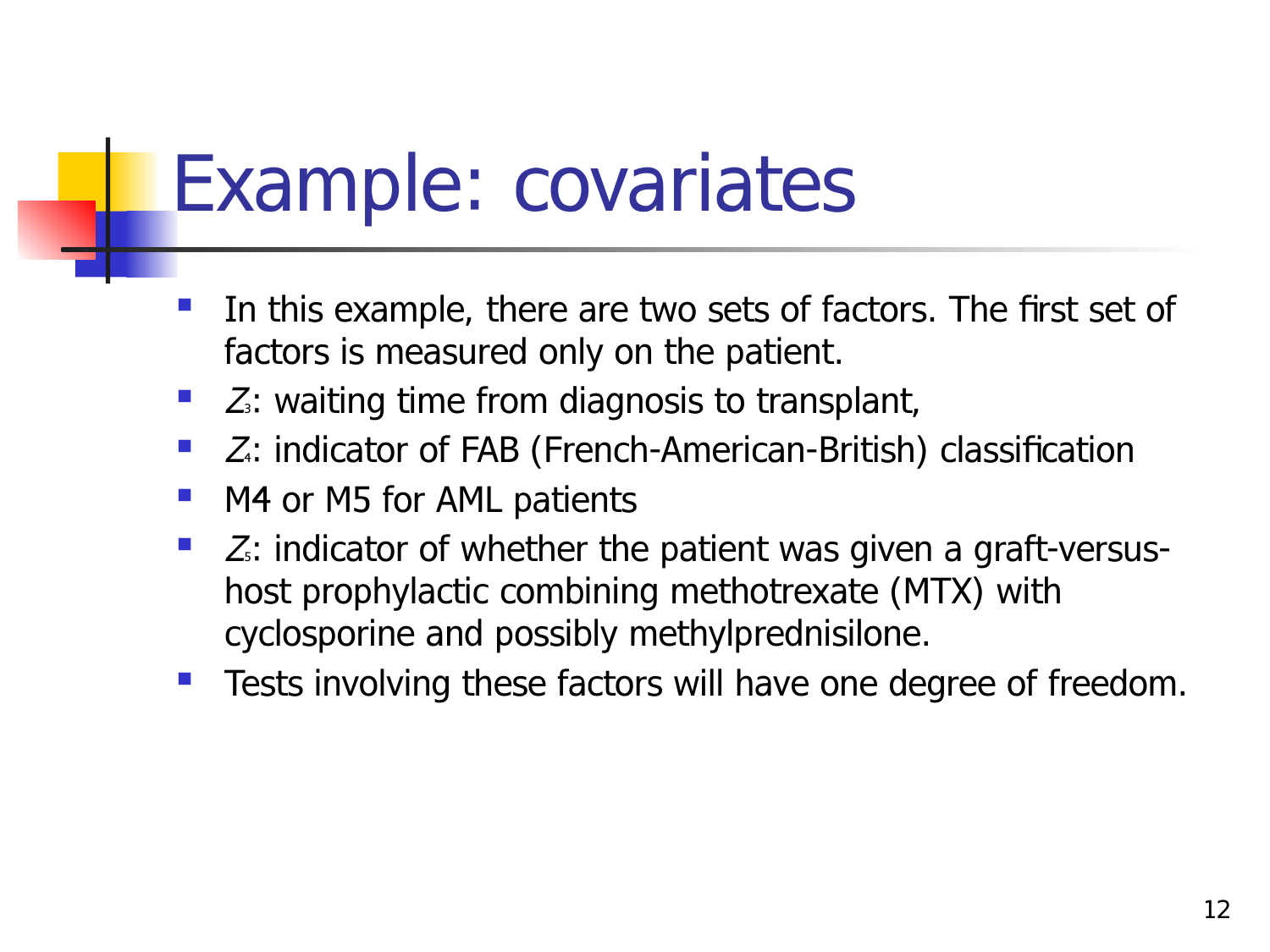

# Example: covariates
In this example, there are two sets of factors. The first set of factors is measured only on the patient.
Z3: waiting time from diagnosis to transplant,
Z4: indicator of FAB (French-American-British) classification
M4 or M5 for AML patients
Z5: indicator of whether the patient was given a graft-versus-host prophylactic combining methotrexate (MTX) with cyclosporine and possibly methylprednisilone.
Tests involving these factors will have one degree of freedom.

12